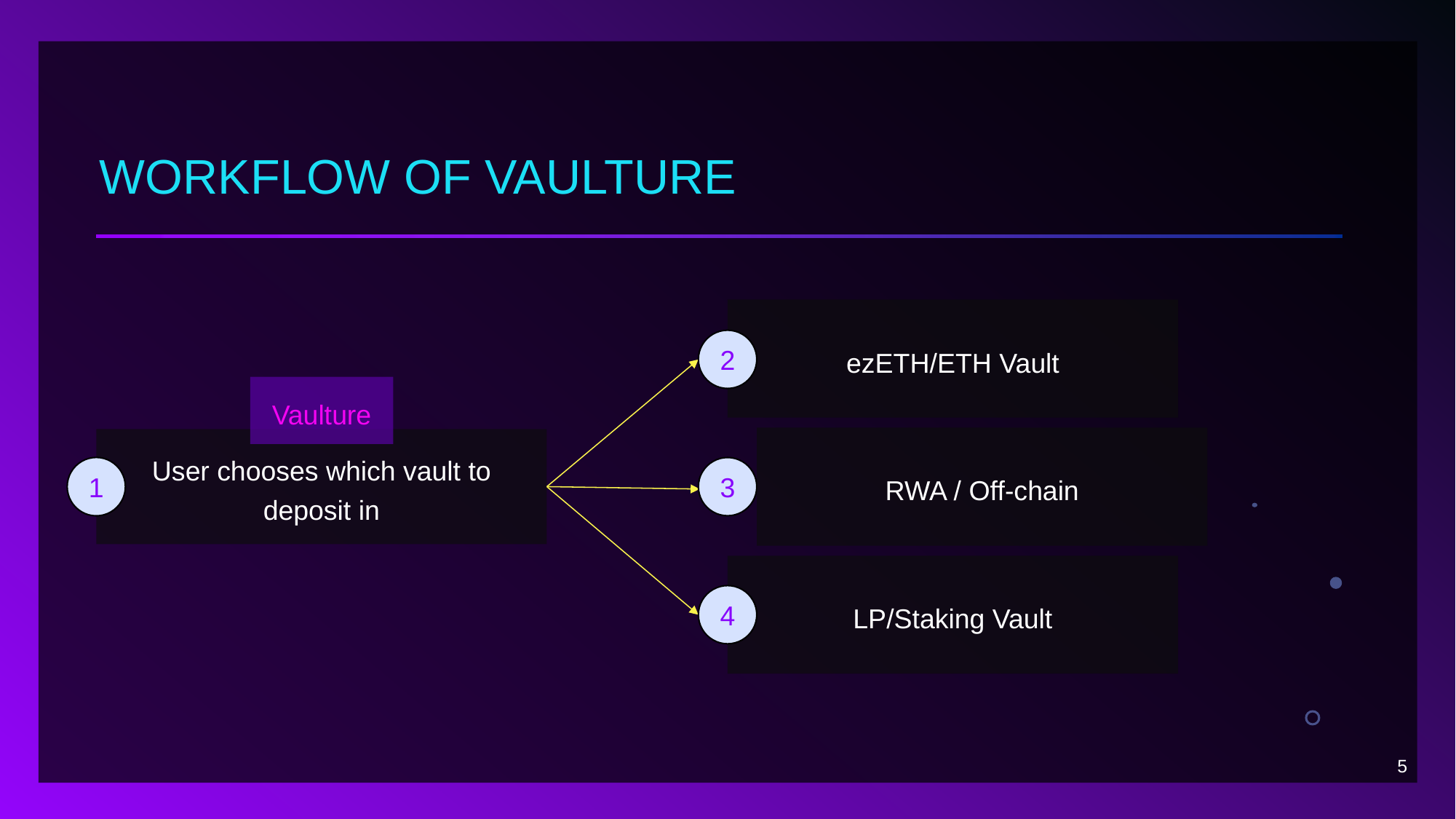

# WORKFLOW OF VAULTURE
ezETH/ETH Vault
2
Vaulture
RWA / Off-chain
User chooses which vault to deposit in
1
3
LP/Staking Vault
4
5